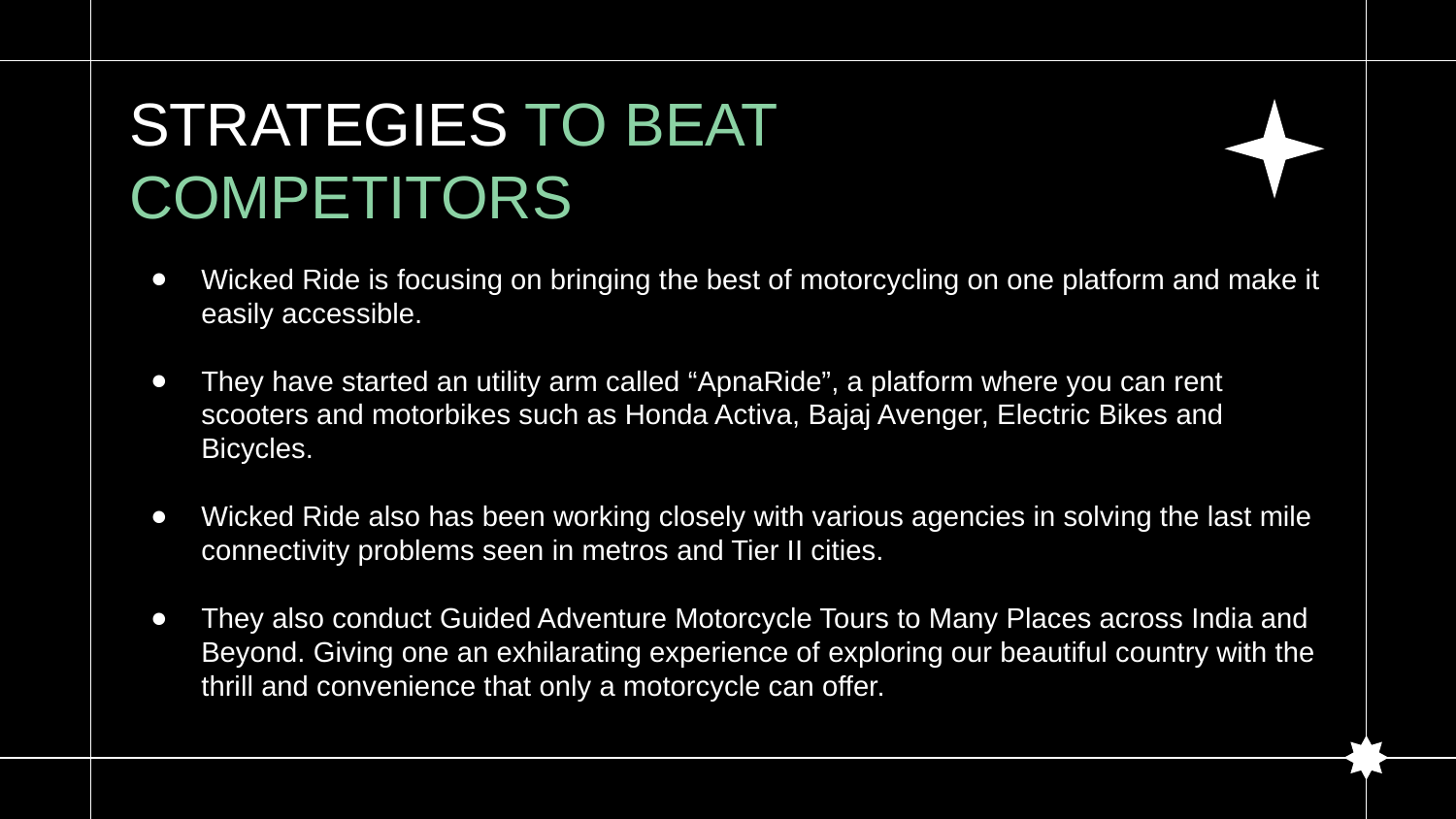

STRATEGIES TO BEAT COMPETITORS

Wicked Ride is focusing on bringing the best of motorcycling on one platform and make it easily accessible.

They have started an utility arm called “ApnaRide”, a platform where you can rent scooters and motorbikes such as Honda Activa, Bajaj Avenger, Electric Bikes and Bicycles.

Wicked Ride also has been working closely with various agencies in solving the last mile connectivity problems seen in metros and Tier II cities.

They also conduct Guided Adventure Motorcycle Tours to Many Places across India and Beyond. Giving one an exhilarating experience of exploring our beautiful country with the thrill and convenience that only a motorcycle can offer.